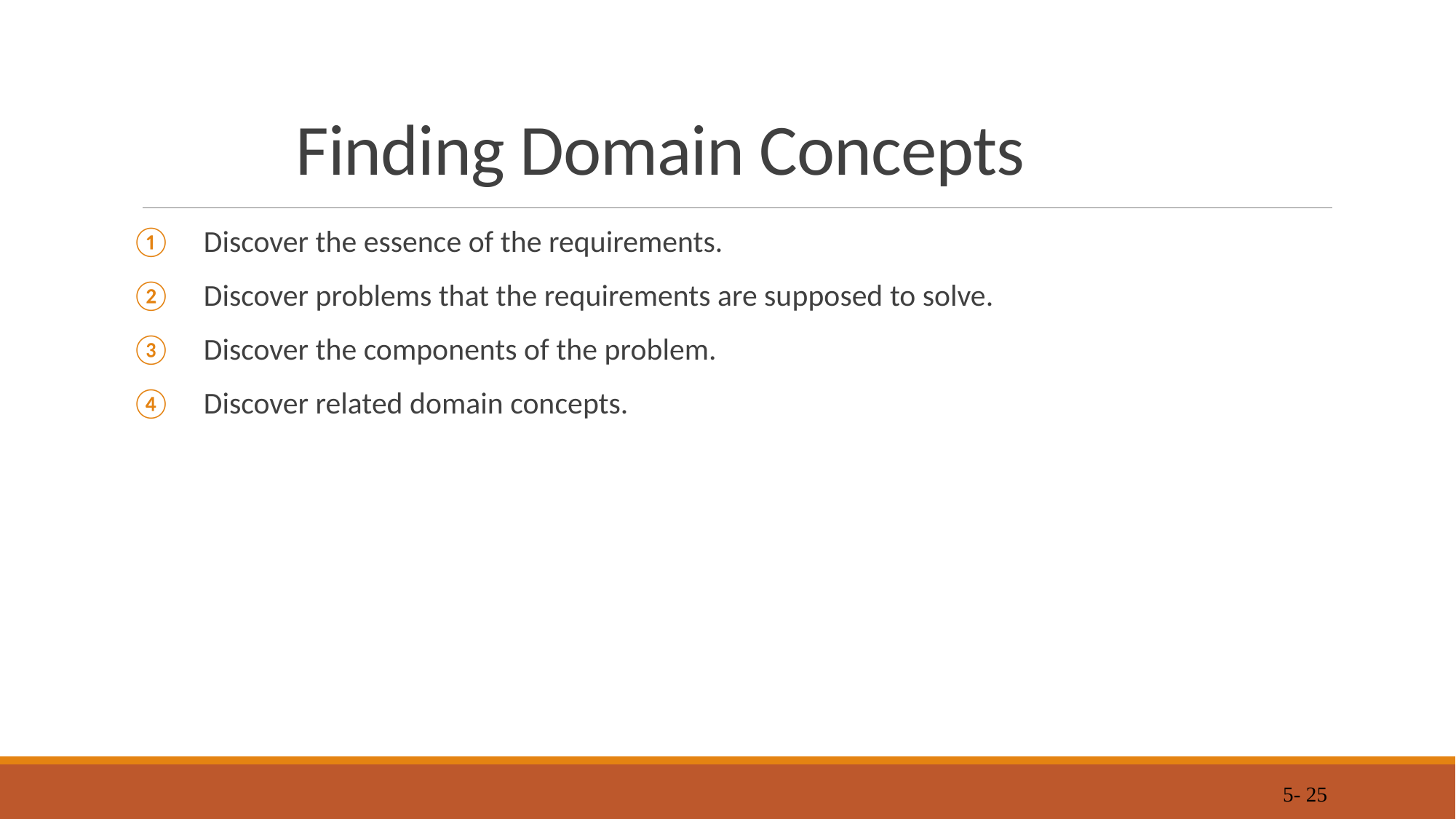

# Finding Domain Concepts
Discover the essence of the requirements.
Discover problems that the requirements are supposed to solve.
Discover the components of the problem.
Discover related domain concepts.
5- 25